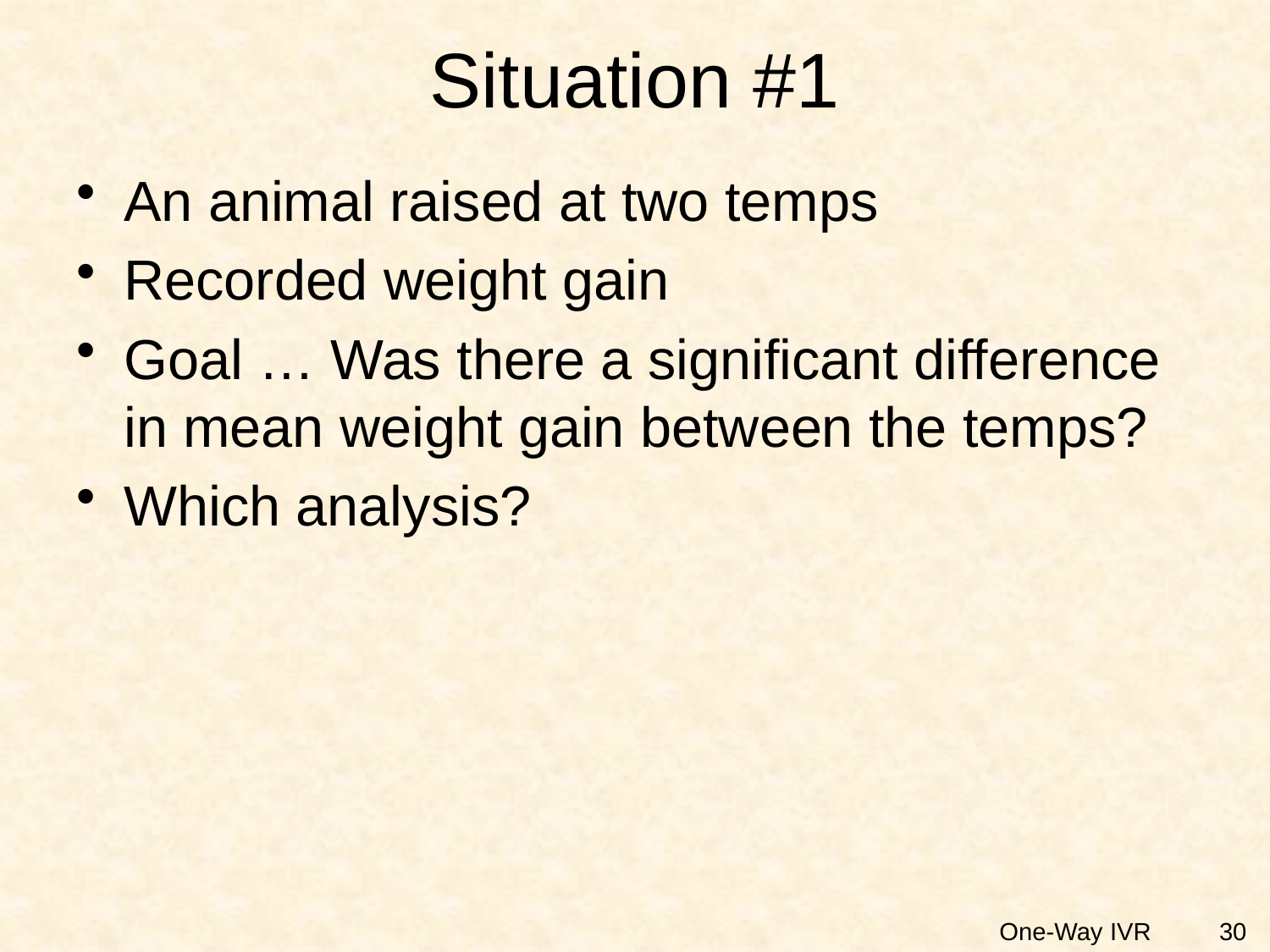

# Situation #1
An animal raised at two temps
Recorded weight gain
Goal … Was there a significant difference in mean weight gain between the temps?
Which analysis?
30
One-Way IVR